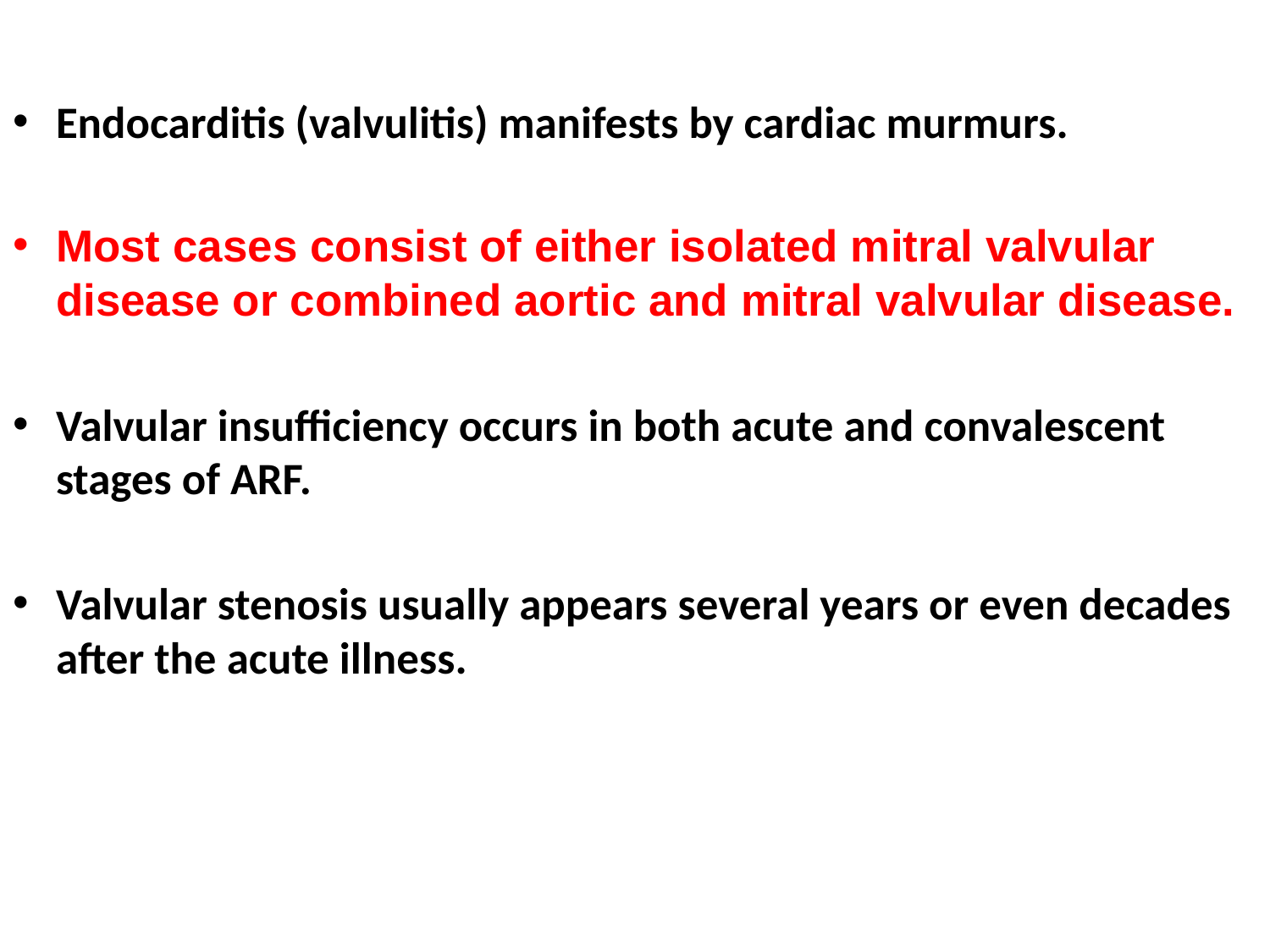

Endocarditis (valvulitis) manifests by cardiac murmurs.

Most cases consist of either isolated mitral valvular disease or combined aortic and mitral valvular disease.

Valvular insufficiency occurs in both acute and convalescent stages of ARF.

Valvular stenosis usually appears several years or even decades after the acute illness.